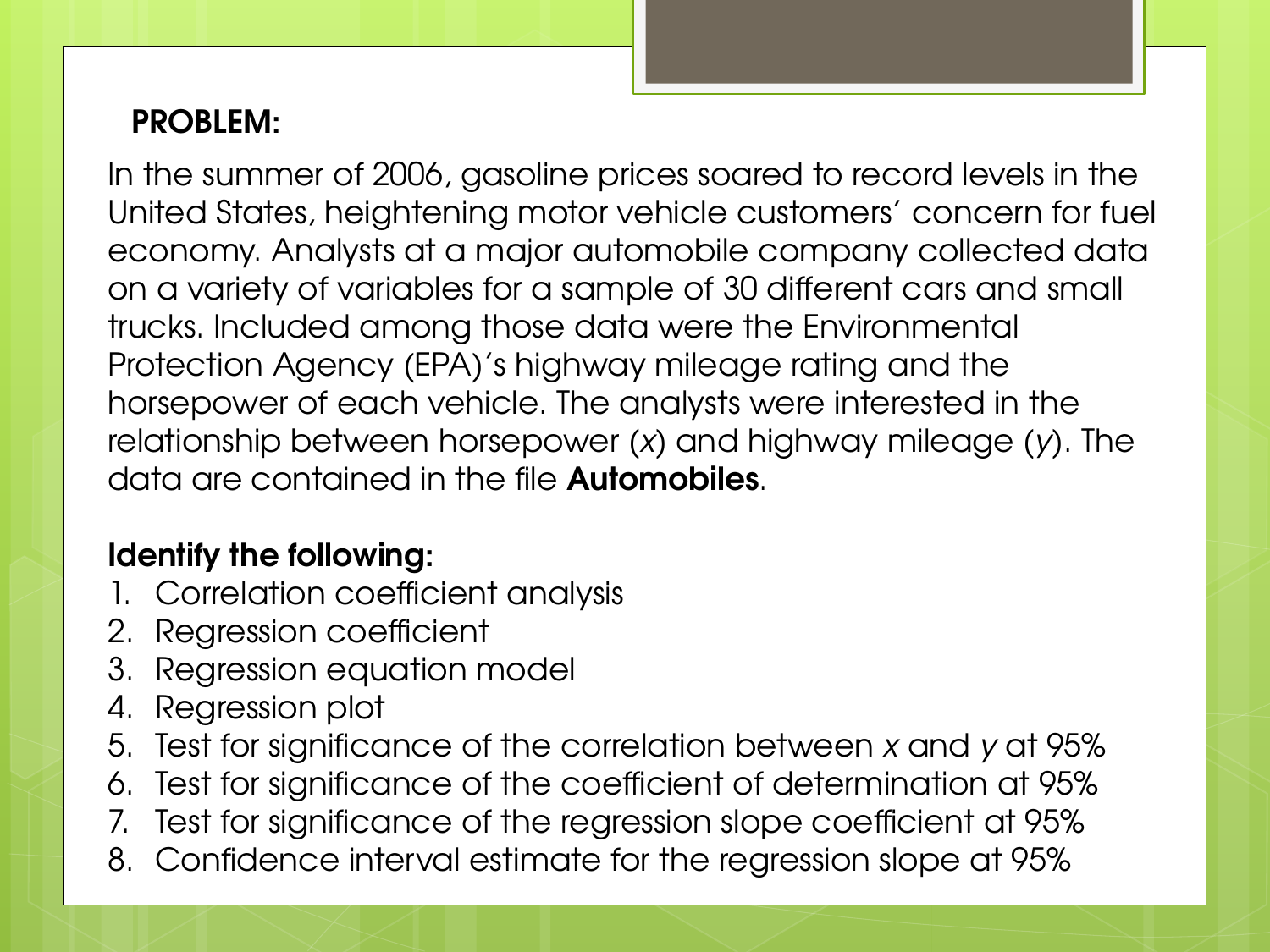

PROBLEM:
In the summer of 2006, gasoline prices soared to record levels in the United States, heightening motor vehicle customers’ concern for fuel economy. Analysts at a major automobile company collected data on a variety of variables for a sample of 30 different cars and small trucks. Included among those data were the Environmental Protection Agency (EPA)’s highway mileage rating and the horsepower of each vehicle. The analysts were interested in the relationship between horsepower (x) and highway mileage (y). The data are contained in the file Automobiles.

Identify the following:
Correlation coefficient analysis
Regression coefficient
Regression equation model
Regression plot
Test for significance of the correlation between x and y at 95%
Test for significance of the coefficient of determination at 95%
Test for significance of the regression slope coefficient at 95%
Confidence interval estimate for the regression slope at 95%